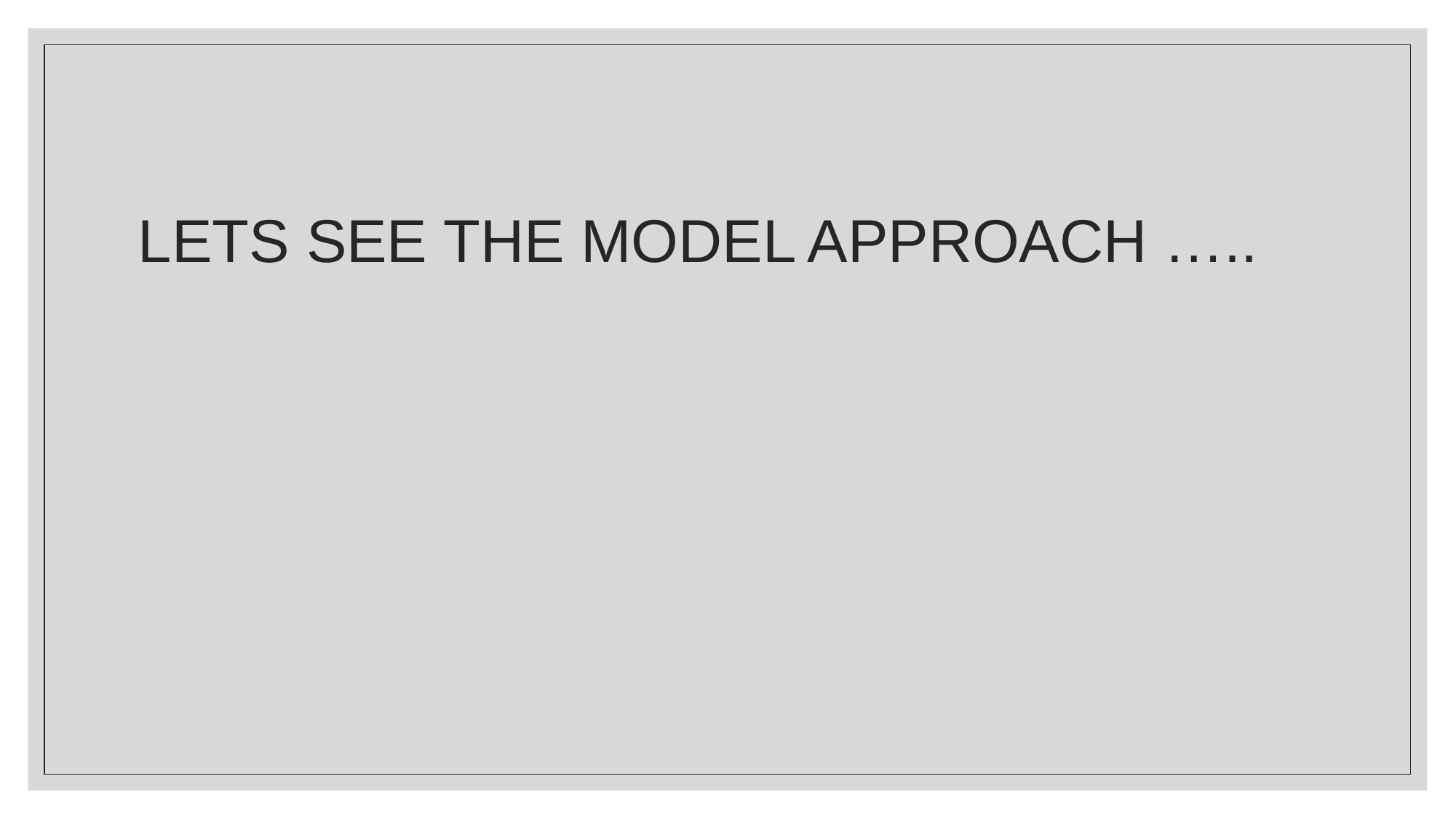

# LETS SEE THE MODEL APPROACH …..